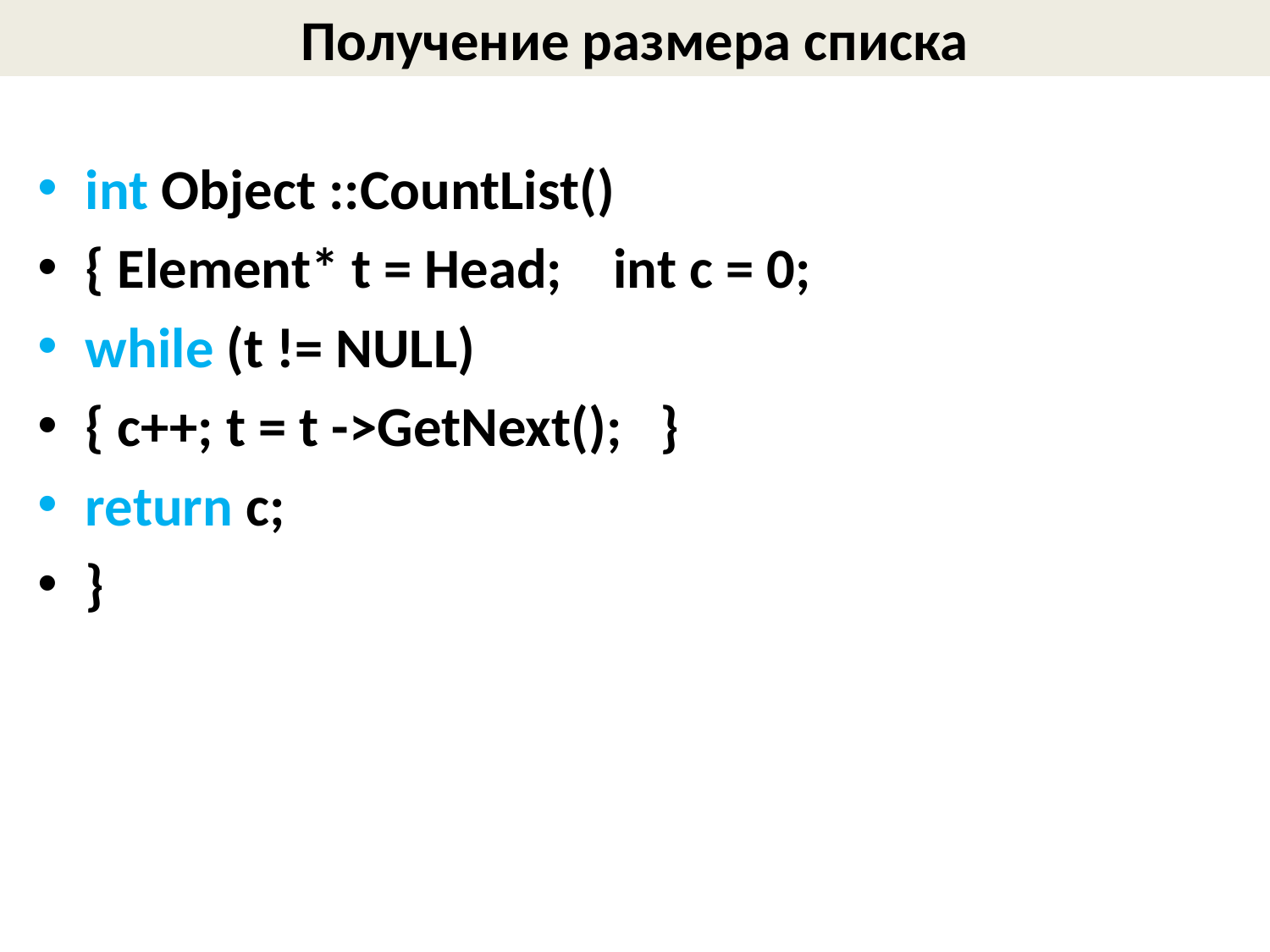

# Получение размера списка

int Object ::CountList()
{ Element* t = Head;    int c = 0;
while (t != NULL)
{ c++; t = t ->GetNext();   }
return c;
}